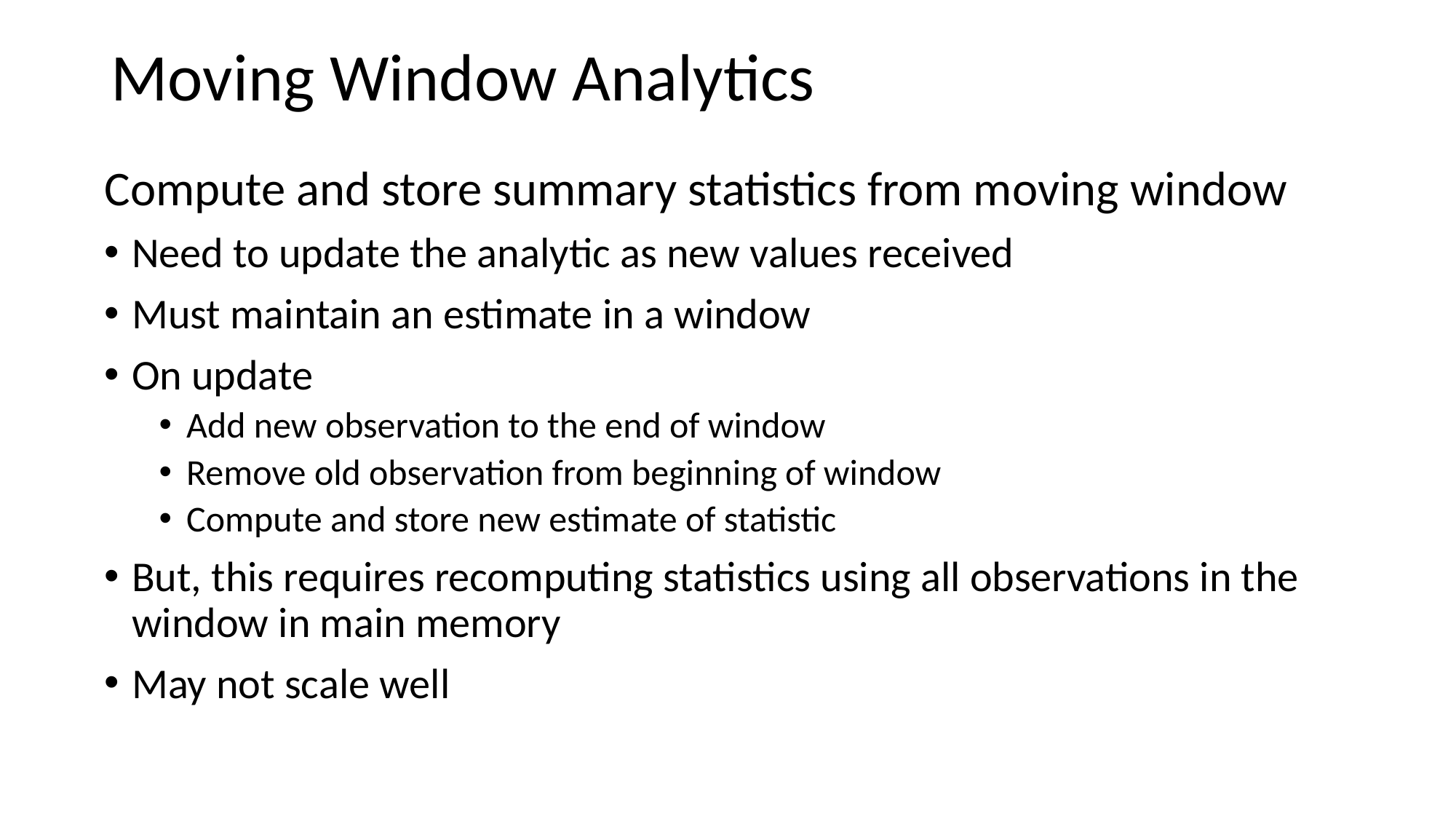

Moving Window Analytics
Compute and store summary statistics from moving window
Need to update the analytic as new values received
Must maintain an estimate in a window
On update
Add new observation to the end of window
Remove old observation from beginning of window
Compute and store new estimate of statistic
But, this requires recomputing statistics using all observations in the window in main memory
May not scale well